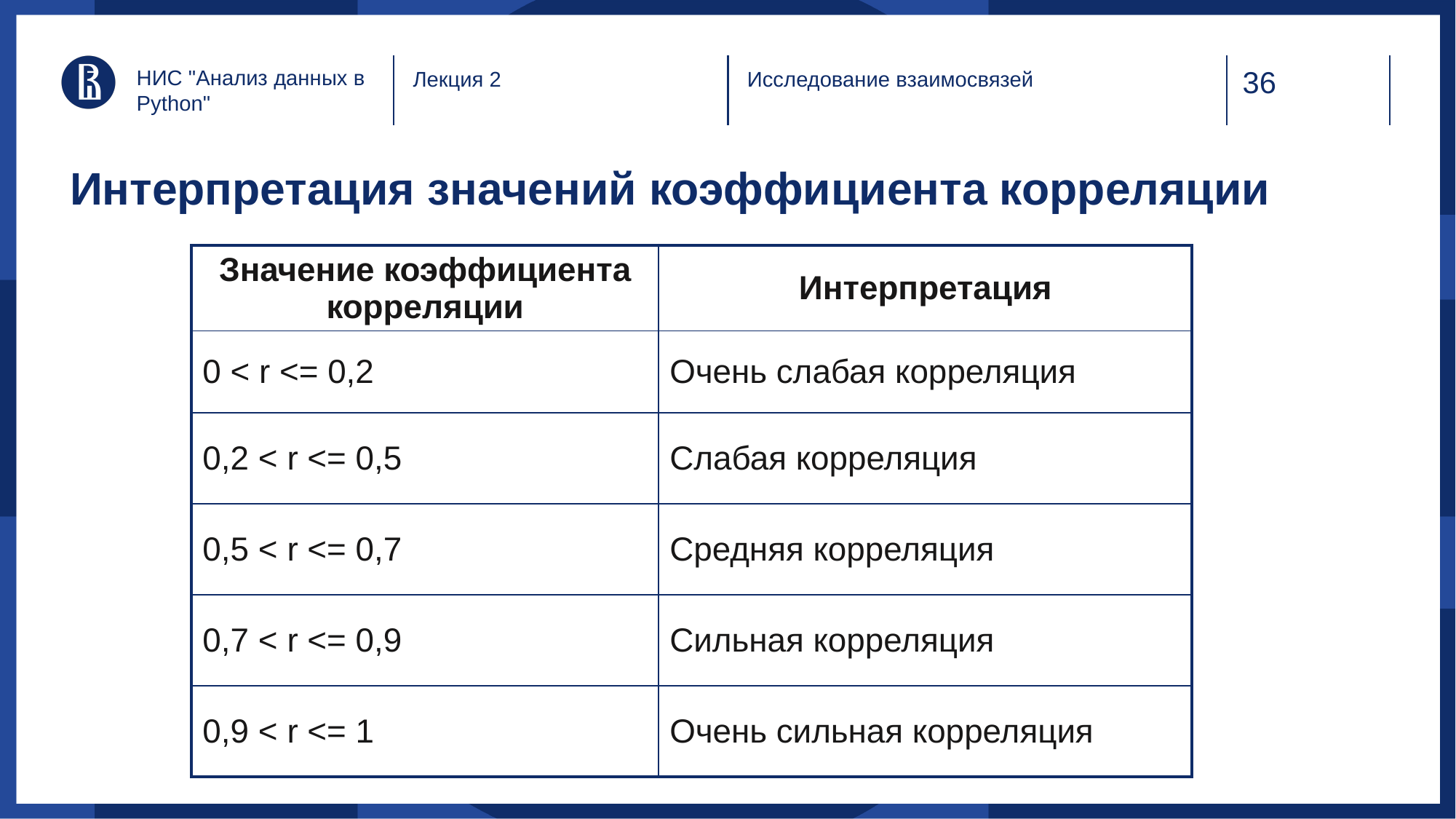

НИС "Анализ данных в Python"
Лекция 2
Исследование взаимосвязей
# Интерпретация значений коэффициента корреляции
| Значение коэффициента корреляции | Интерпретация |
| --- | --- |
| 0 < r <= 0,2 | Очень слабая корреляция |
| 0,2 < r <= 0,5 | Слабая корреляция |
| 0,5 < r <= 0,7 | Средняя корреляция |
| 0,7 < r <= 0,9 | Сильная корреляция |
| 0,9 < r <= 1 | Очень сильная корреляция |